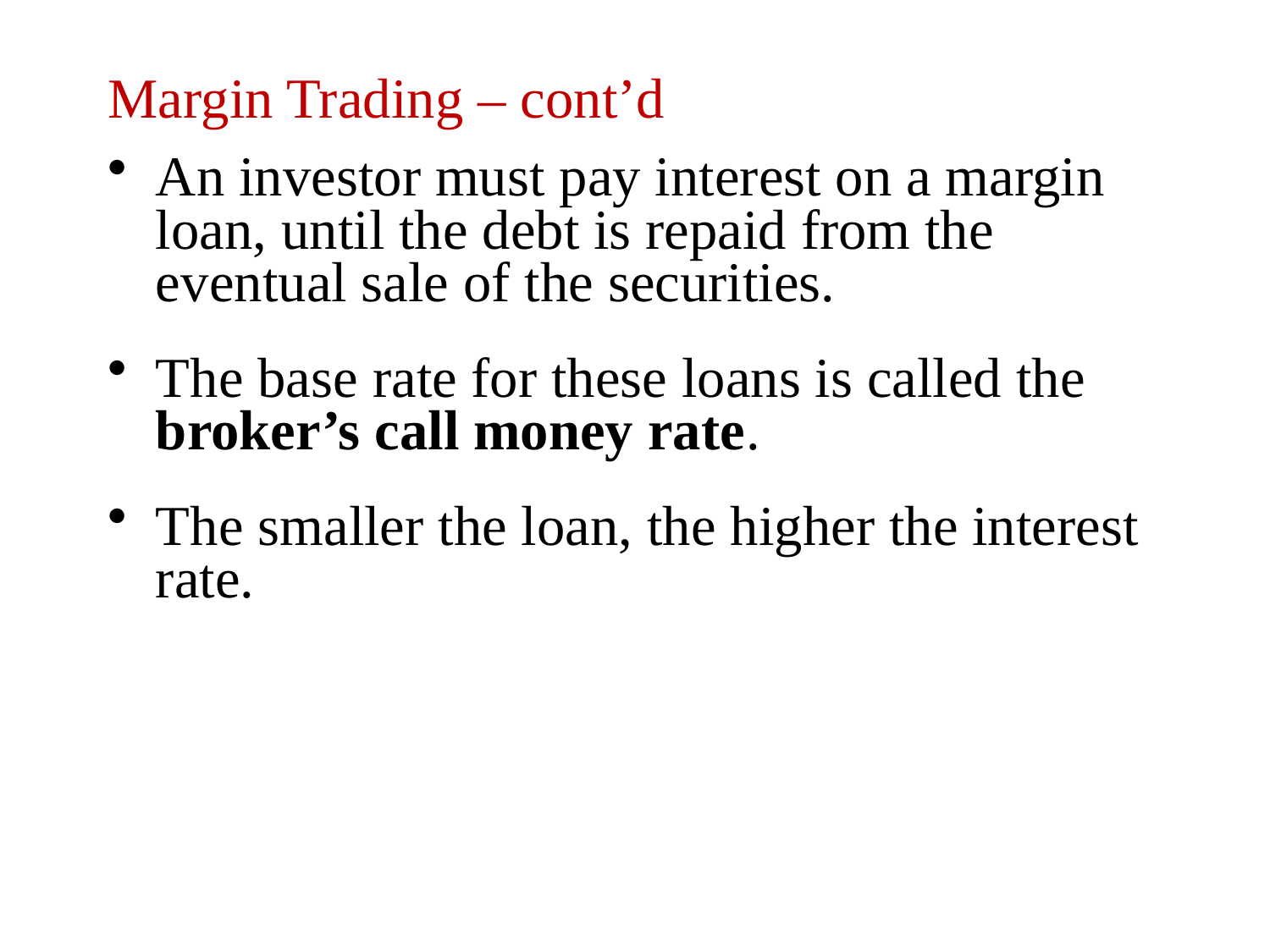

# Margin Trading – cont’d
An investor must pay interest on a margin loan, until the debt is repaid from the eventual sale of the securities.
The base rate for these loans is called the broker’s call money rate.
The smaller the loan, the higher the interest rate.